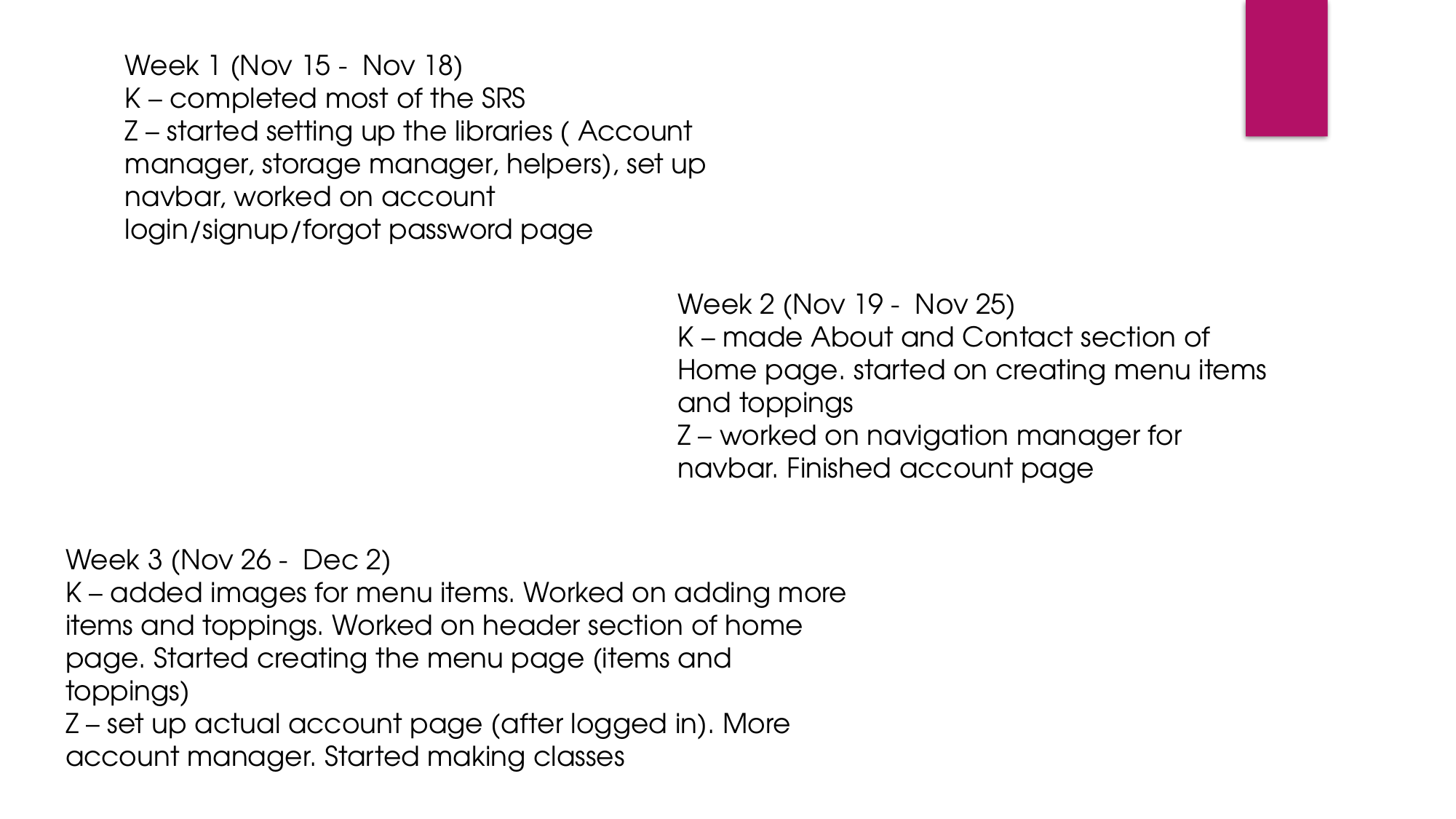

Week 1 (Nov 15 -  Nov 18)
K – completed most of the SRS
Z – started setting up the libraries ( Account manager, storage manager, helpers), set up navbar, worked on account login/signup/forgot password page
Week 2 (Nov 19 -  Nov 25)
K – made About and Contact section of Home page. started on creating menu items and toppings
Z – worked on navigation manager for navbar. Finished account page
Week 3 (Nov 26 -  Dec 2)
K – added images for menu items. Worked on adding more items and toppings. Worked on header section of home page. Started creating the menu page (items and toppings)
Z – set up actual account page (after logged in). More account manager. Started making classes